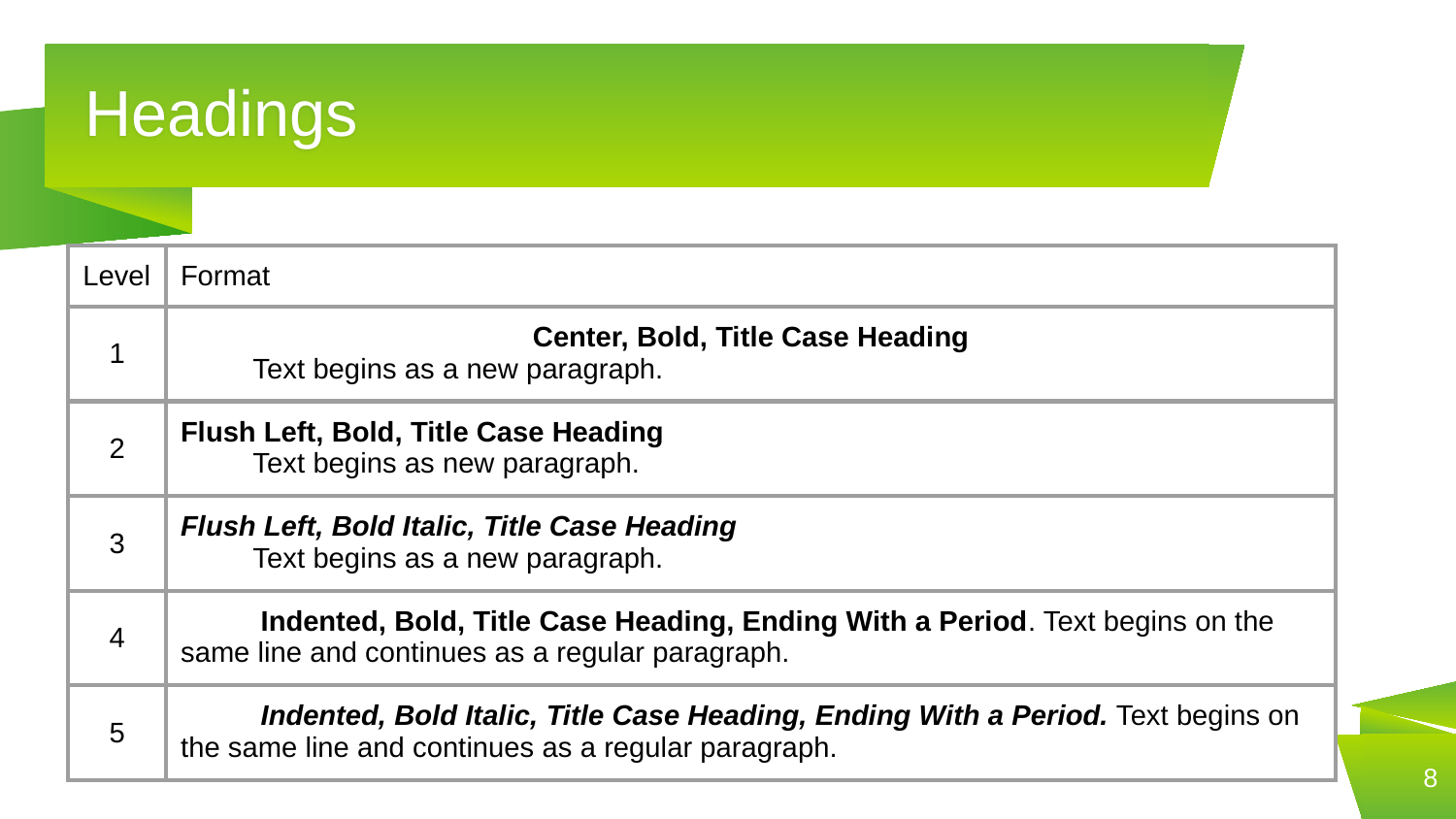

# Headings
| Level | Format |
| --- | --- |
| 1 | Center, Bold, Title Case Heading Text begins as a new paragraph. |
| 2 | Flush Left, Bold, Title Case Heading Text begins as new paragraph. |
| 3 | Flush Left, Bold Italic, Title Case Heading Text begins as a new paragraph. |
| 4 | Indented, Bold, Title Case Heading, Ending With a Period. Text begins on the same line and continues as a regular paragraph. |
| 5 | Indented, Bold Italic, Title Case Heading, Ending With a Period. Text begins on the same line and continues as a regular paragraph. |
8